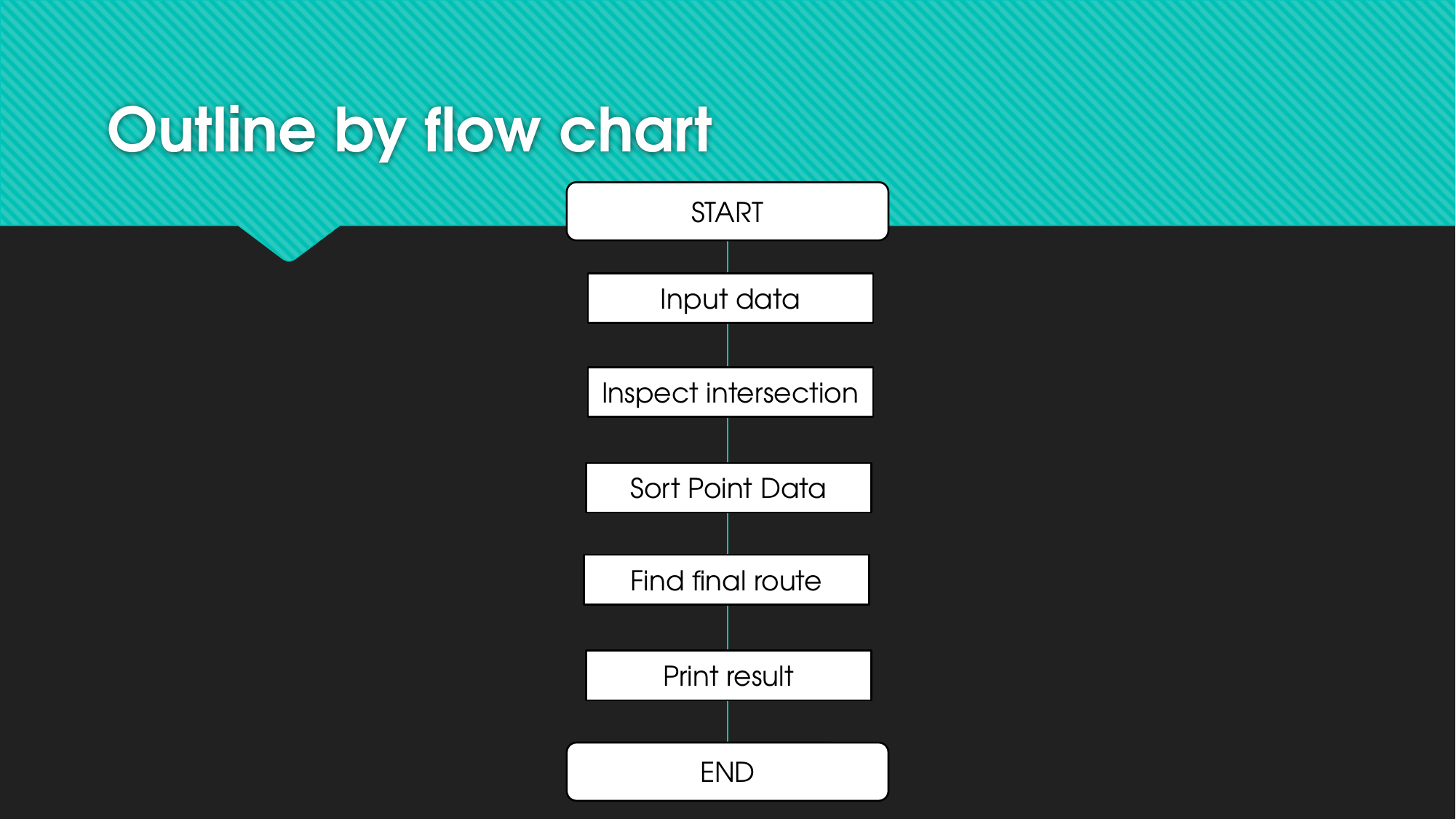

# Outline by flow chart
START
Input data
Inspect intersection
Sort Point Data
Find final route
Print result
END